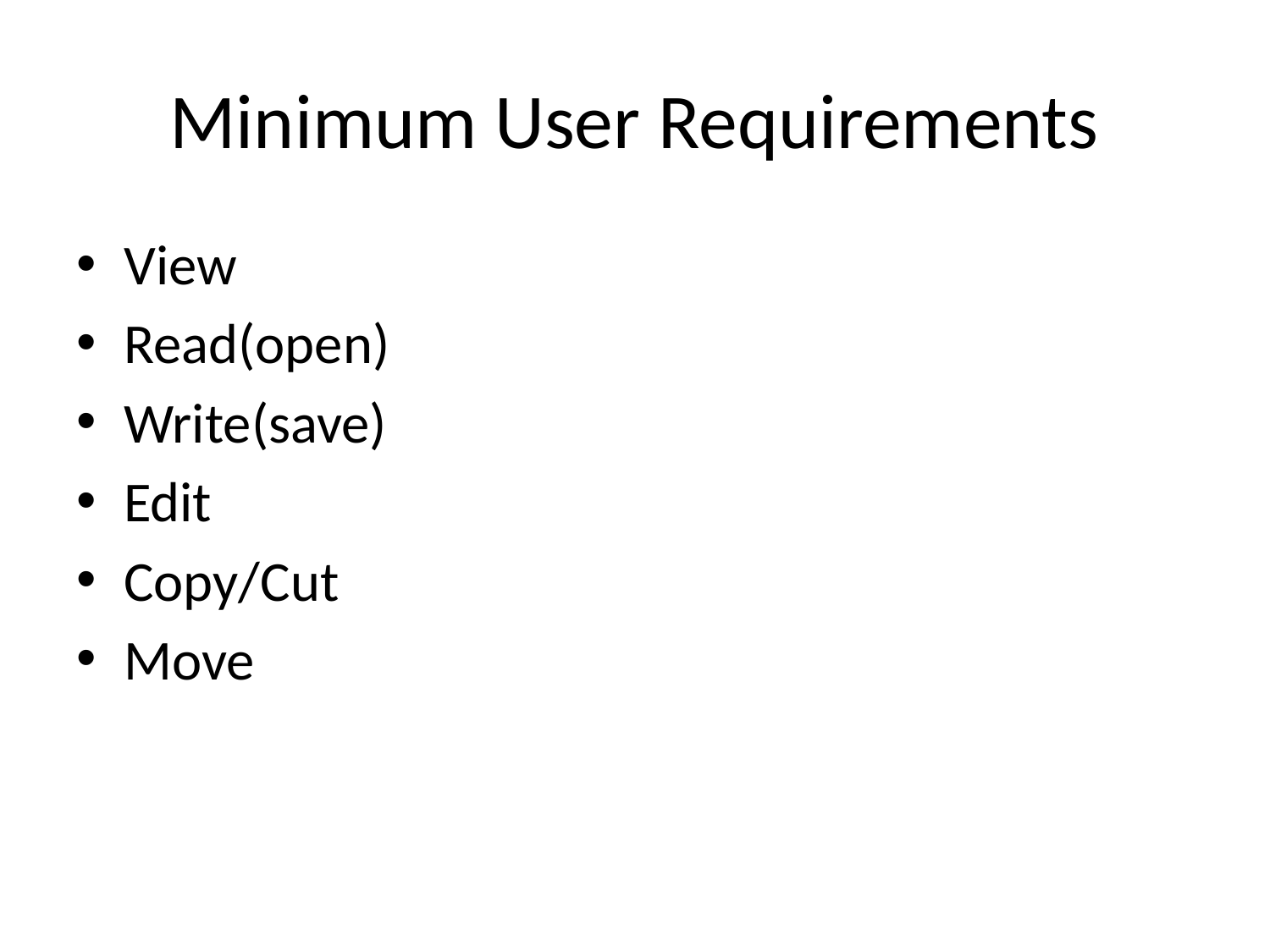

# Minimum User Requirements
View
Read(open)
Write(save)
Edit
Copy/Cut
Move